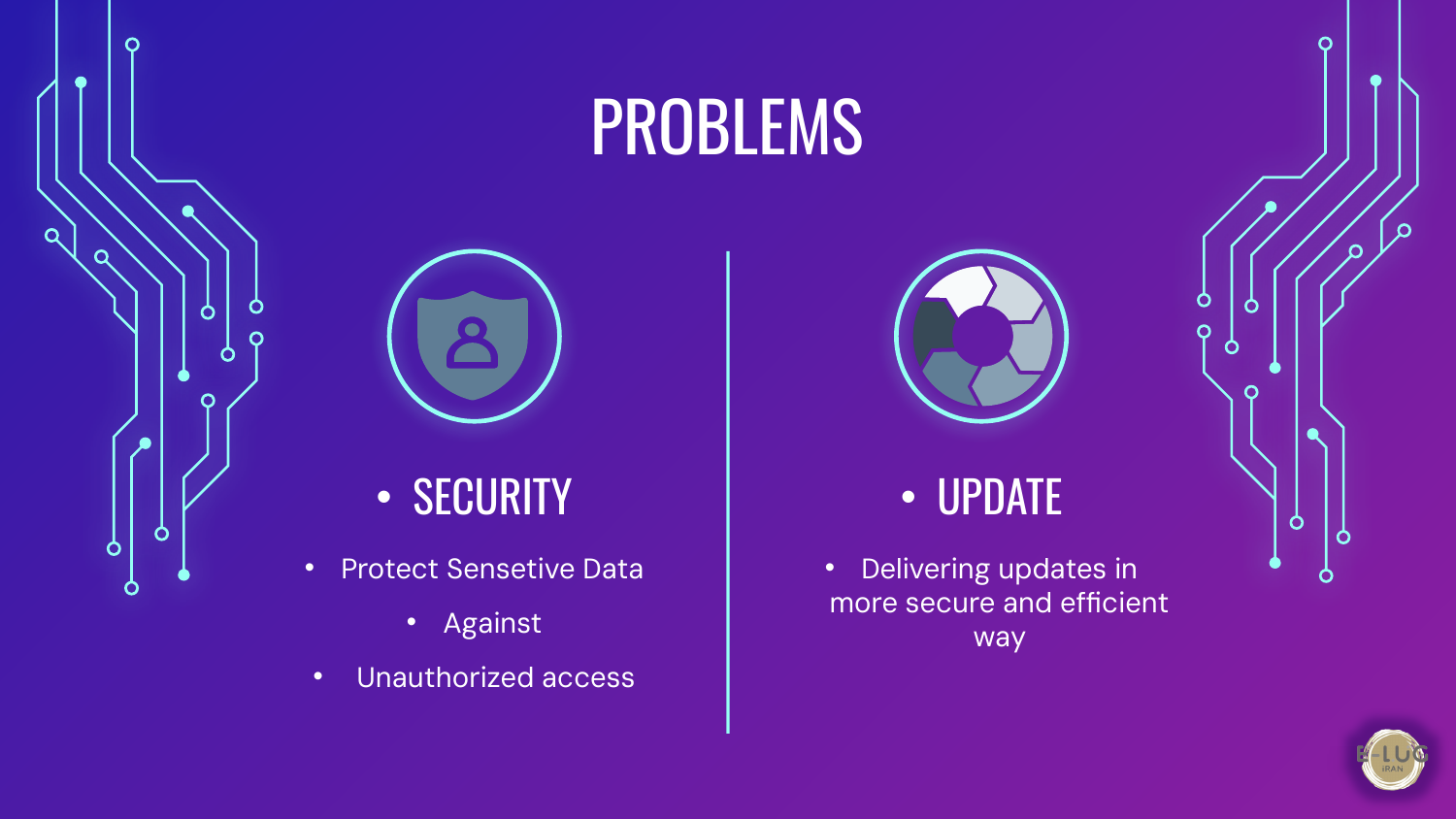

PROBLEMS

SECURITY
UPDATE
# Protect Sensetive Data
Against
 Unauthorized access
Delivering updates in more secure and efficient way